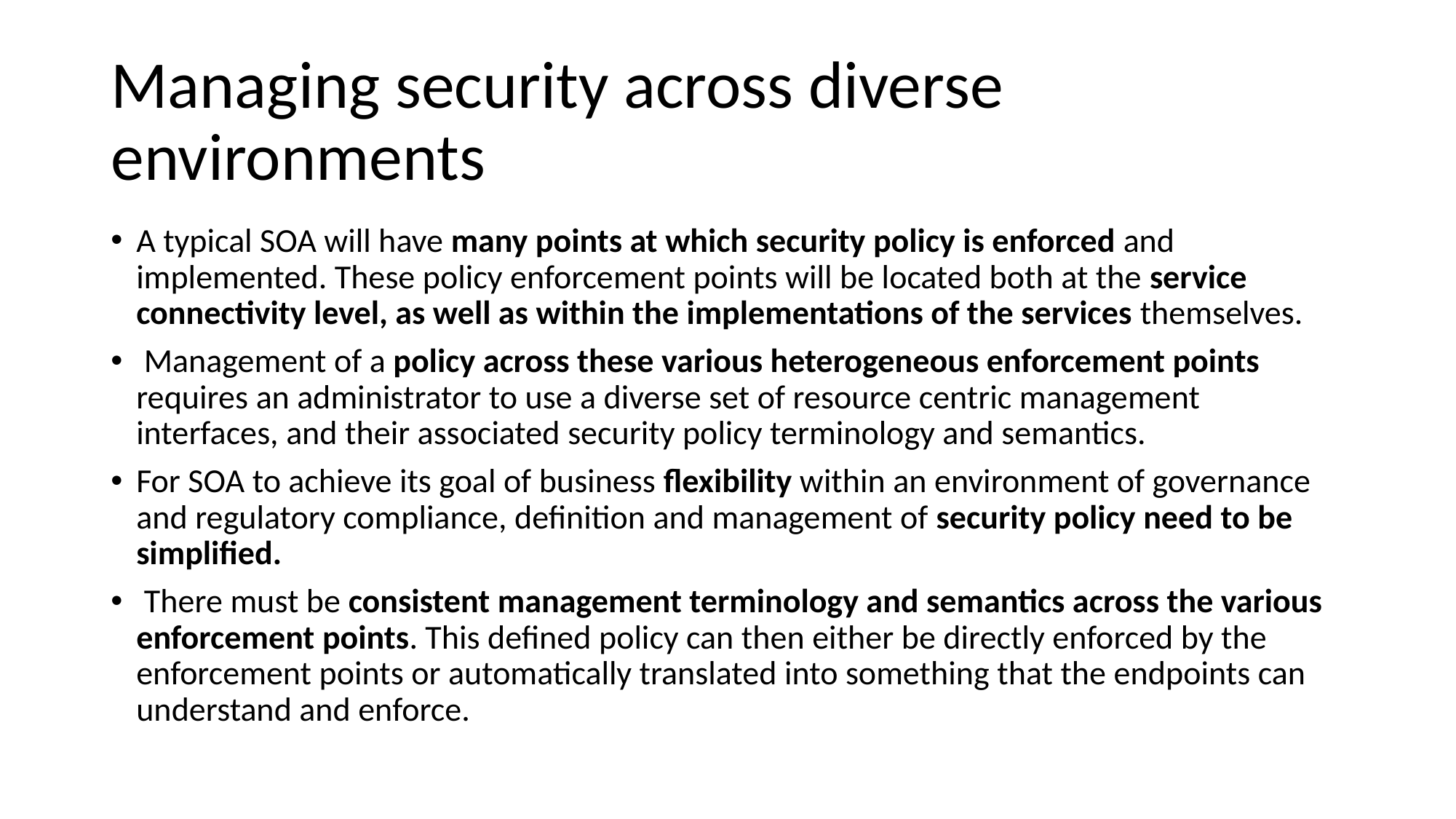

# Managing security across diverse environments
A typical SOA will have many points at which security policy is enforced and implemented. These policy enforcement points will be located both at the service connectivity level, as well as within the implementations of the services themselves.
 Management of a policy across these various heterogeneous enforcement points requires an administrator to use a diverse set of resource centric management interfaces, and their associated security policy terminology and semantics.
For SOA to achieve its goal of business flexibility within an environment of governance and regulatory compliance, definition and management of security policy need to be simplified.
 There must be consistent management terminology and semantics across the various enforcement points. This defined policy can then either be directly enforced by the enforcement points or automatically translated into something that the endpoints can understand and enforce.